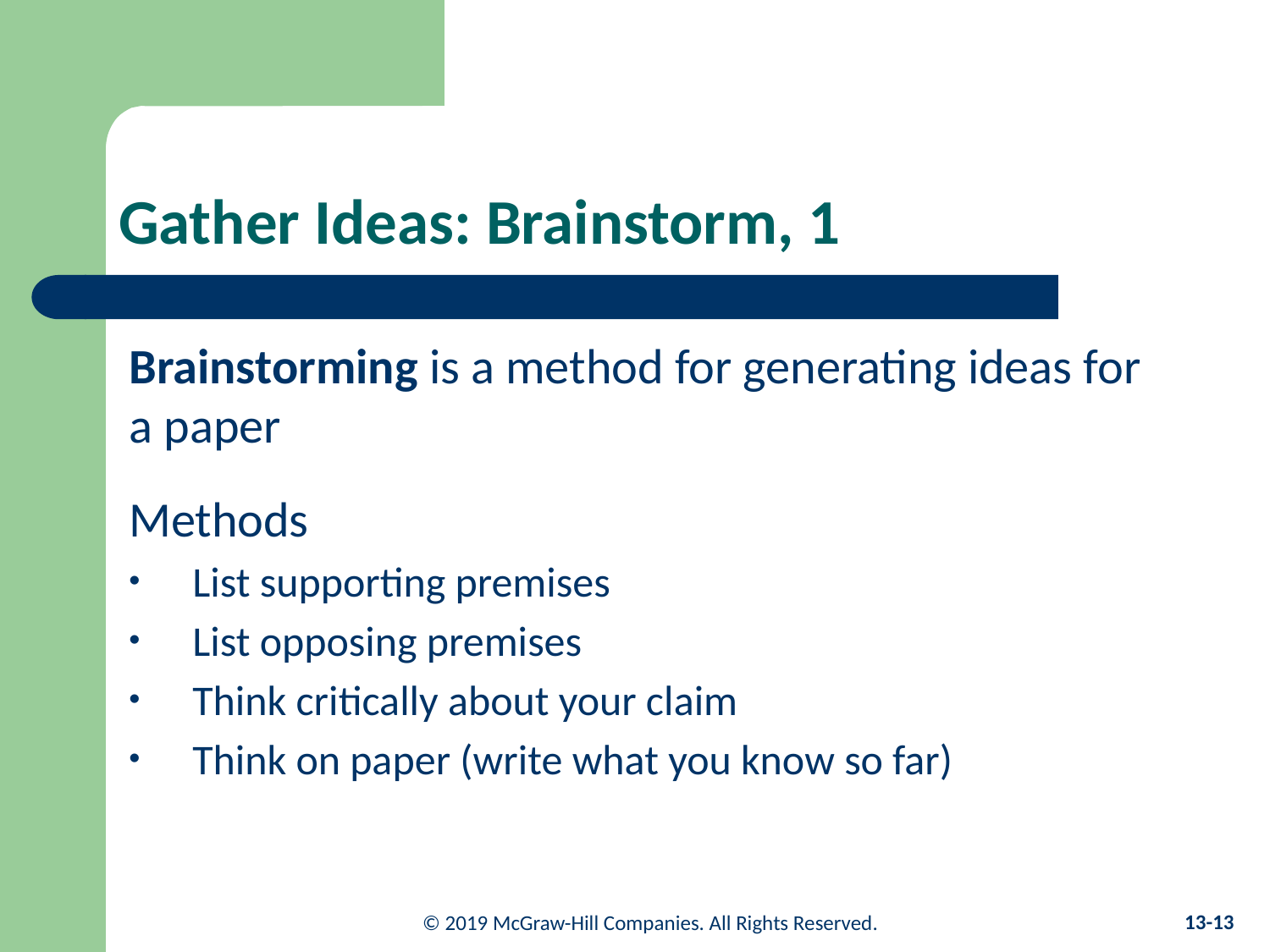

# Gather Ideas: Brainstorm, 1
Brainstorming is a method for generating ideas for a paper

Methods
List supporting premises
List opposing premises
Think critically about your claim
Think on paper (write what you know so far)